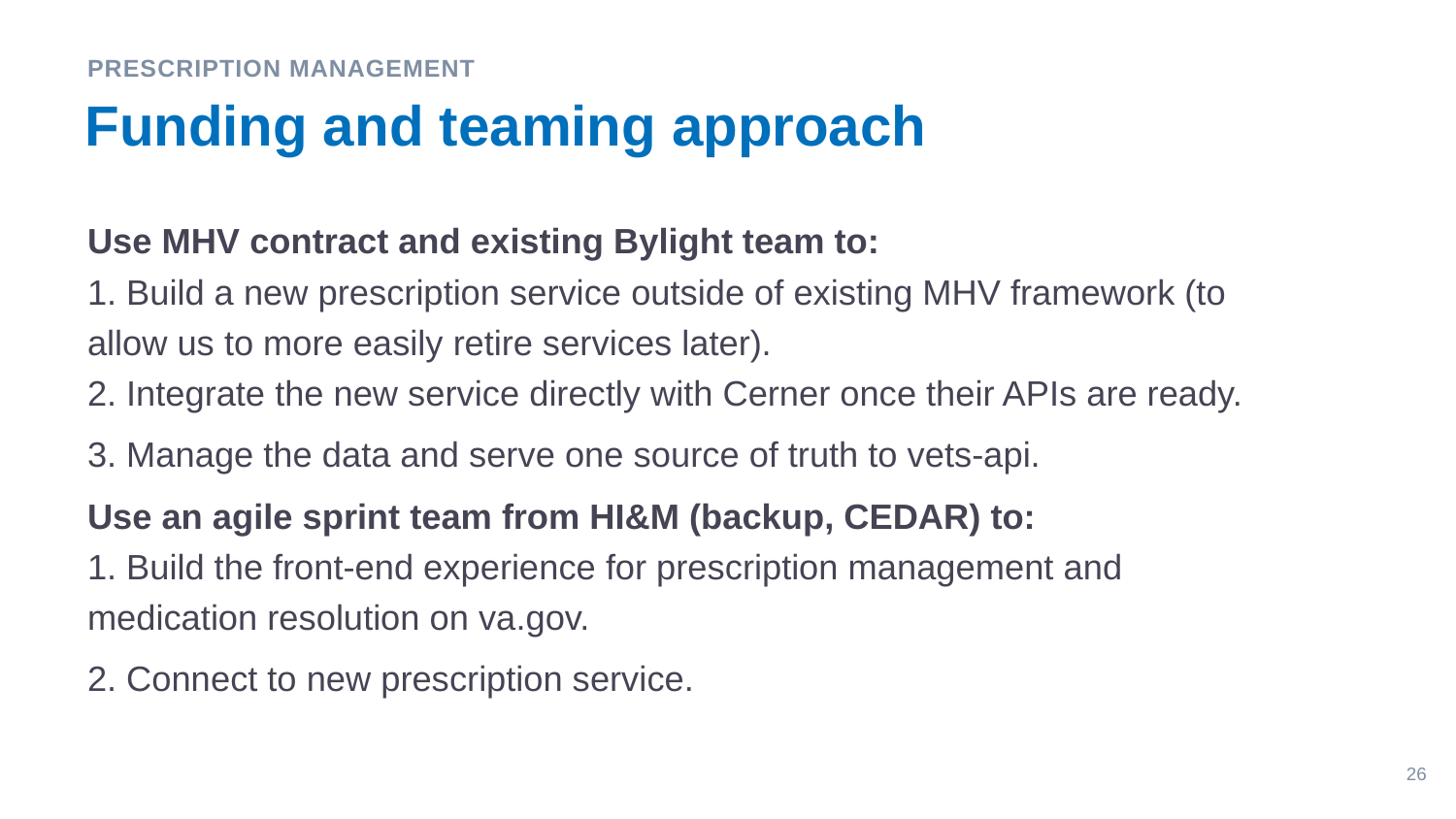

PRESCRIPTION MANAGEMENT
# Funding and teaming approach
Use MHV contract and existing Bylight team to:
1. Build a new prescription service outside of existing MHV framework (to allow us to more easily retire services later). 
2. Integrate the new service directly with Cerner once their APIs are ready.
3. Manage the data and serve one source of truth to vets-api.
Use an agile sprint team from HI&M (backup, CEDAR) to:
1. Build the front-end experience for prescription management and medication resolution on va.gov.
2. Connect to new prescription service.
26